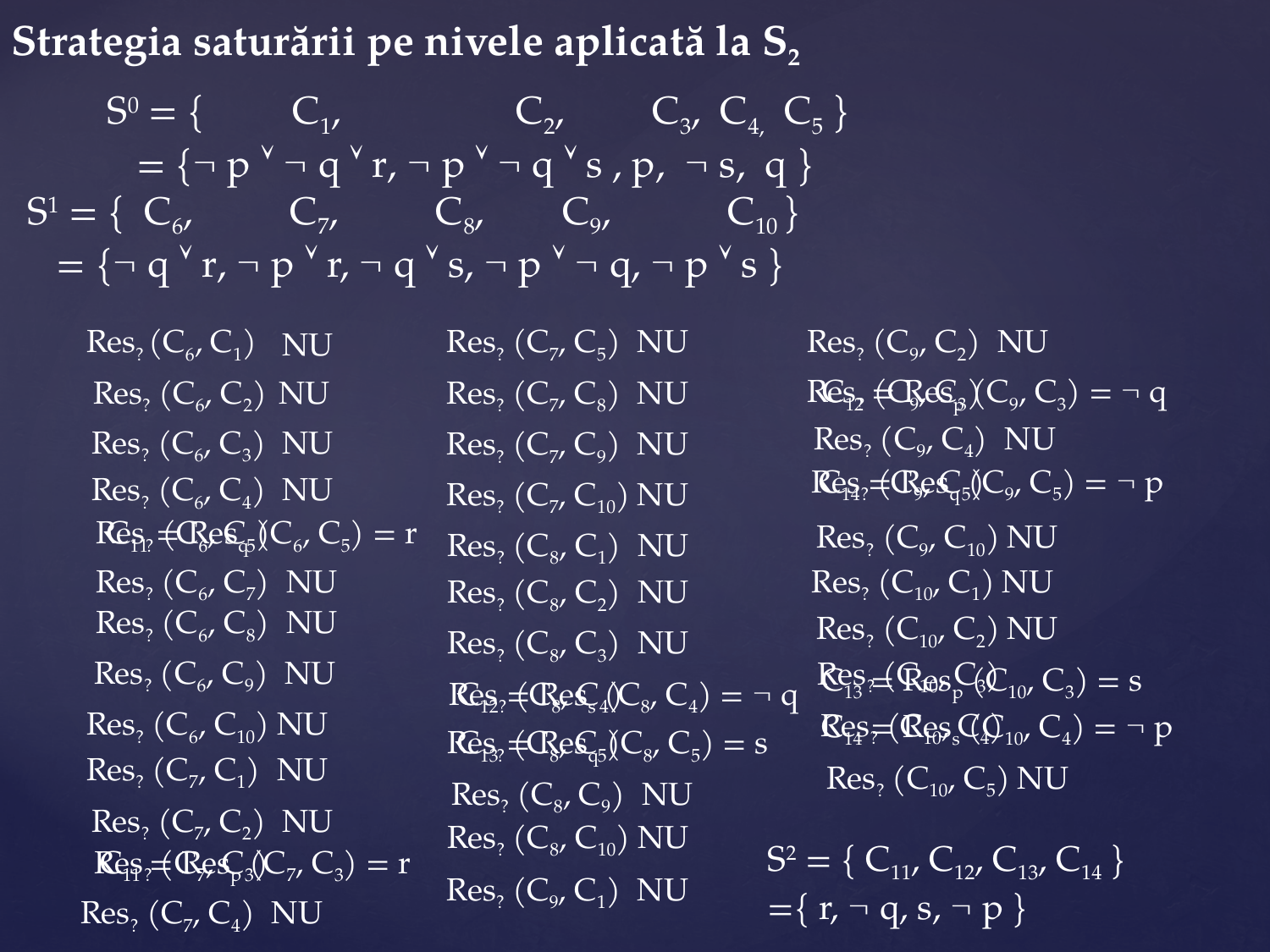

Strategia saturării pe nivele aplicată la S2
S0 = {         C1,                  C2,         C3,  C4,  C5 }
   = {¬ p ∨ ¬ q ∨ r, ¬ p ∨ ¬ q ∨ s , p,  ¬ s,  q }
S1 = {  C6,          C7,          C8,        C9,            C10 }
   = {¬ q ∨ r, ¬ p ∨ r, ¬ q ∨ s, ¬ p ∨ ¬ q, ¬ p ∨ s }
Res? (C7, C5)
NU
Res? (C6, C1)
Res? (C9, C2)
NU
NU
Res? (C9, C3)
C12 = Resp (C9, C3) = ¬ q
Res? (C6, C2)
NU
Res? (C7, C8)
NU
Res? (C9, C4)
NU
Res? (C6, C3)
NU
Res? (C7, C9)
NU
Res? (C9, C5)
C14 = Resq (C9, C5) = ¬ p
Res? (C6, C4)
NU
Res? (C7, C10)
NU
Res? (C6, C5)
C11 = Resq (C6, C5) = r
Res? (C9, C10)
NU
Res? (C8, C1)
NU
Res? (C6, C7)
NU
Res? (C10, C1)
NU
Res? (C8, C2)
NU
Res? (C6, C8)
NU
Res? (C10, C2)
NU
Res? (C8, C3)
NU
Res? (C6, C9)
NU
Res? (C10, C3)
C13 = Resp (C10, C3) = s
Res? (C8, C4)
C12 = Ress (C8, C4) = ¬ q
Res? (C6, C10)
NU
Res? (C10, C4)
C14 = Ress (C10, C4) = ¬ p
Res? (C8, C5)
C13 = Resq (C8, C5) = s
Res? (C7, C1)
NU
Res? (C10, C5)
NU
Res? (C8, C9)
NU
Res? (C7, C2)
NU
Res? (C8, C10)
NU
S2 = { C11, C12, C13, C14 }
={ r, ¬ q, s, ¬ p }
Res? (C7, C3)
C11 = Resp (C7, C3) = r
Res? (C9, C1)
NU
Res? (C7, C4)
NU